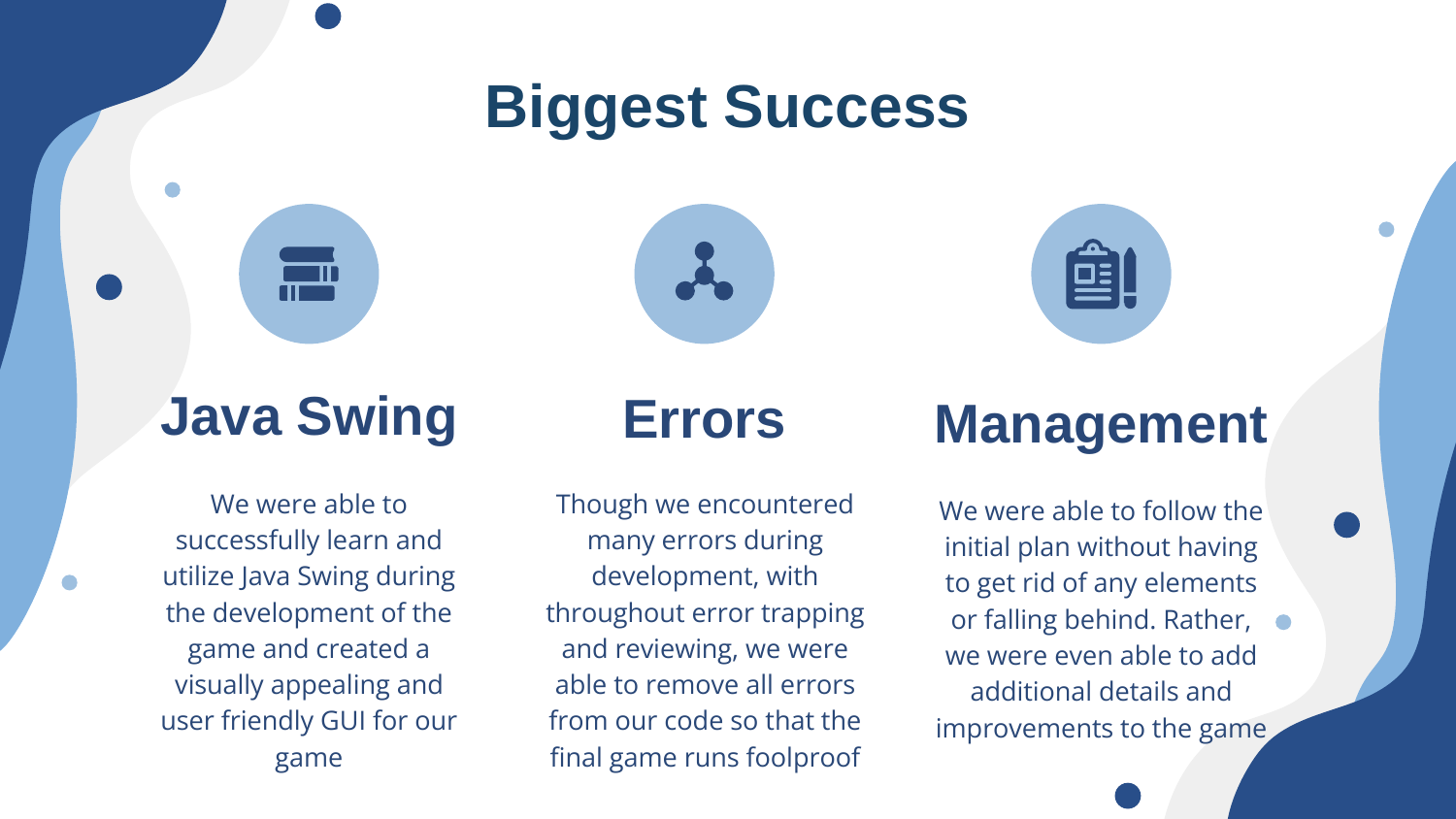

# Biggest Success

Java Swing
Management
Errors
We were able to follow the initial plan without having to get rid of any elements or falling behind. Rather, we were even able to add additional details and improvements to the game
We were able to successfully learn and utilize Java Swing during the development of the game and created a visually appealing and user friendly GUI for our game
Though we encountered many errors during development, with throughout error trapping and reviewing, we were able to remove all errors from our code so that the final game runs foolproof